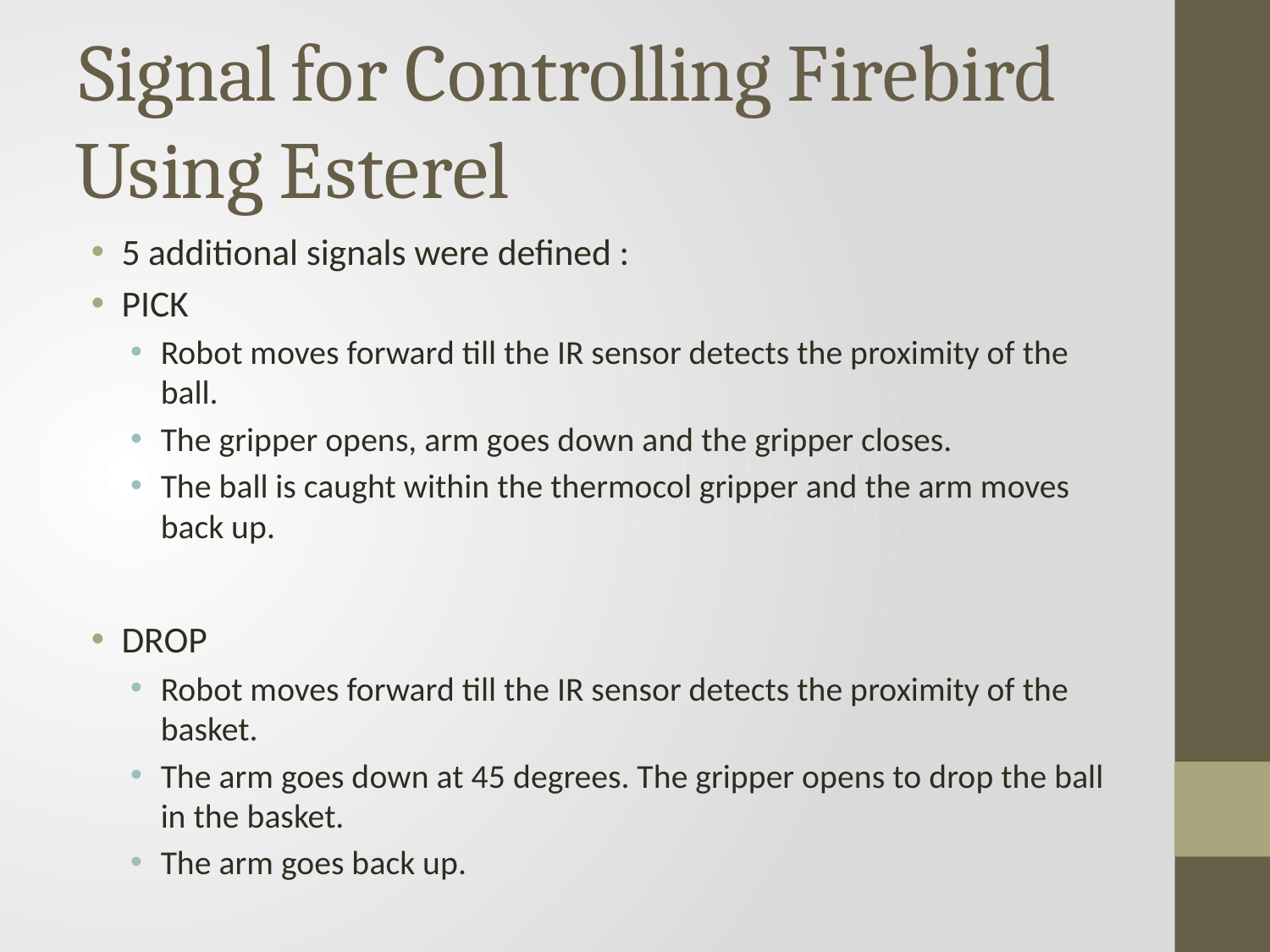

# Signal for Controlling Firebird Using Esterel
5 additional signals were defined :
PICK
Robot moves forward till the IR sensor detects the proximity of the ball.
The gripper opens, arm goes down and the gripper closes.
The ball is caught within the thermocol gripper and the arm moves back up.

DROP
Robot moves forward till the IR sensor detects the proximity of the basket.
The arm goes down at 45 degrees. The gripper opens to drop the ball in the basket.
The arm goes back up.